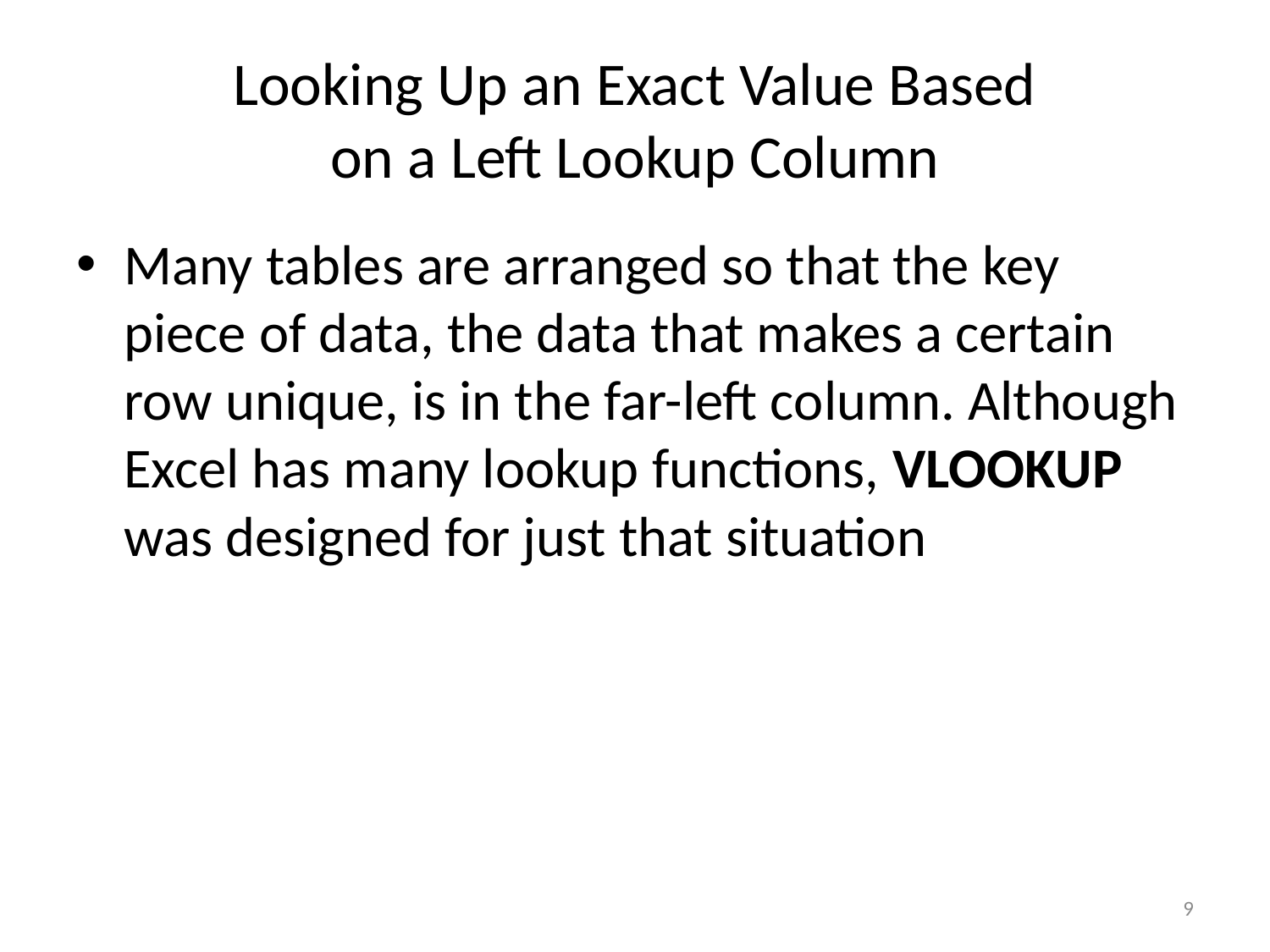

# Looking Up an Exact Value Based on a Left Lookup Column
Many tables are arranged so that the key piece of data, the data that makes a certain row unique, is in the far-left column. Although Excel has many lookup functions, VLOOKUP was designed for just that situation
9